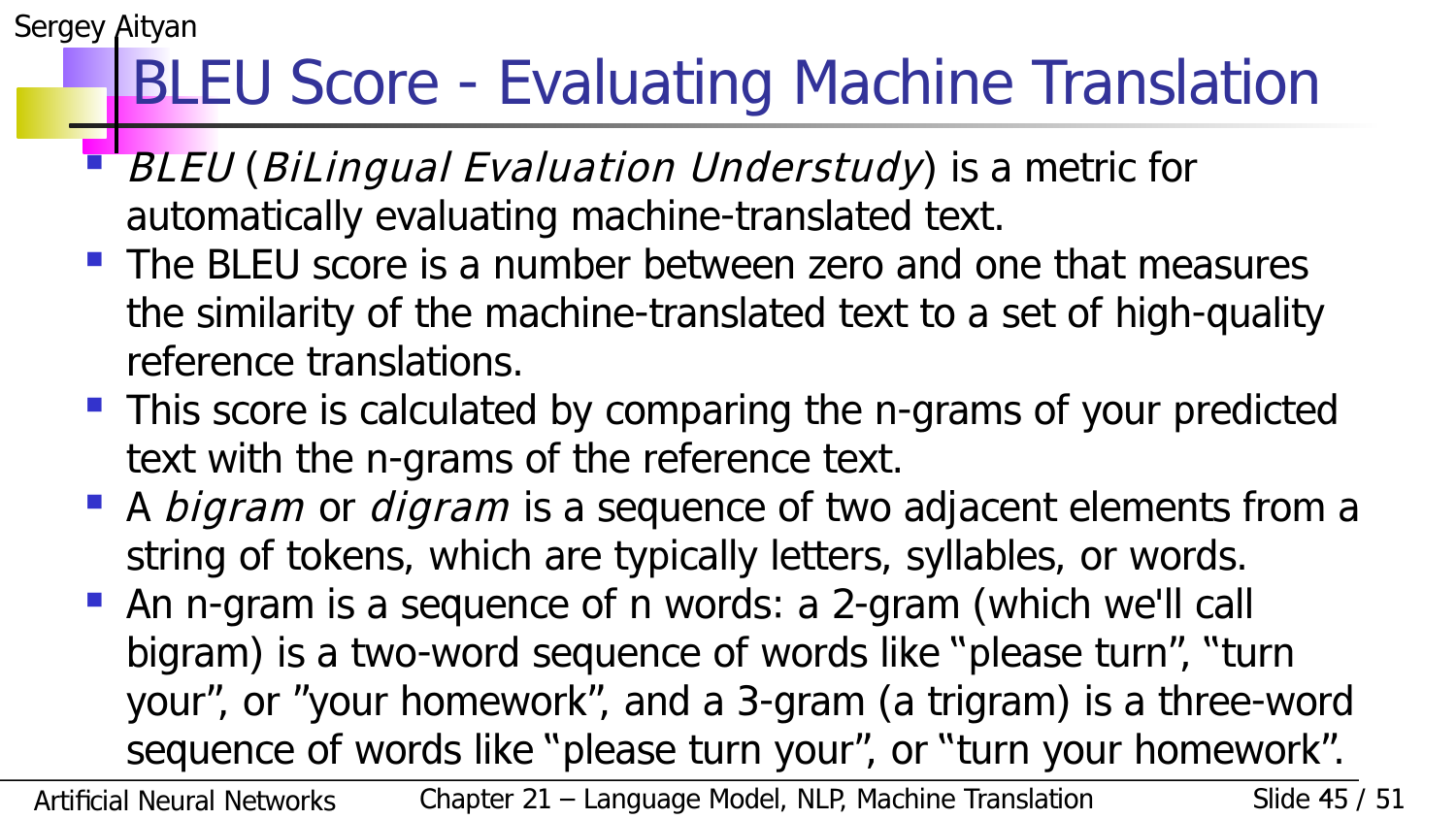

# BLEU Score - Evaluating Machine Translation
BLEU (BiLingual Evaluation Understudy) is a metric for automatically evaluating machine-translated text.
The BLEU score is a number between zero and one that measures the similarity of the machine-translated text to a set of high-quality reference translations.
This score is calculated by comparing the n-grams of your predicted text with the n-grams of the reference text.
A bigram or digram is a sequence of two adjacent elements from a string of tokens, which are typically letters, syllables, or words.
An n-gram is a sequence of n words: a 2-gram (which we'll call bigram) is a two-word sequence of words like “please turn”, “turn your”, or ”your homework”, and a 3-gram (a trigram) is a three-word sequence of words like “please turn your”, or “turn your homework”.